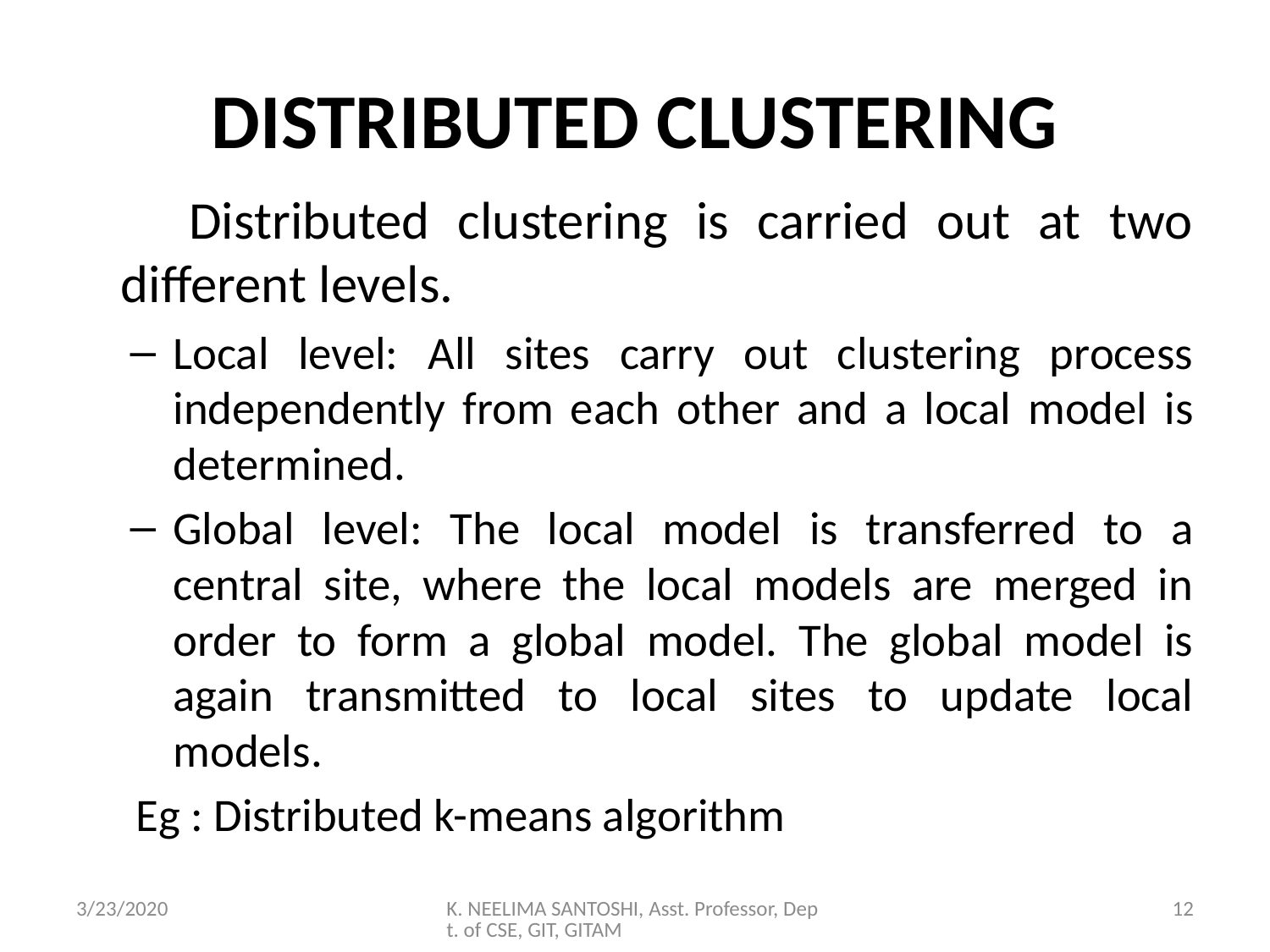

# DISTRIBUTED CLUSTERING
    Distributed clustering is carried out at two different levels.
Local level: All sites carry out clustering process independently from each other and a local model is determined.
Global level: The local model is transferred to a central site, where the local models are merged in order to form a global model. The global model is again transmitted to local sites to update local models.
Eg : Distributed k-means algorithm
3/23/2020
K. NEELIMA SANTOSHI, Asst. Professor, Dept. of CSE, GIT, GITAM
12